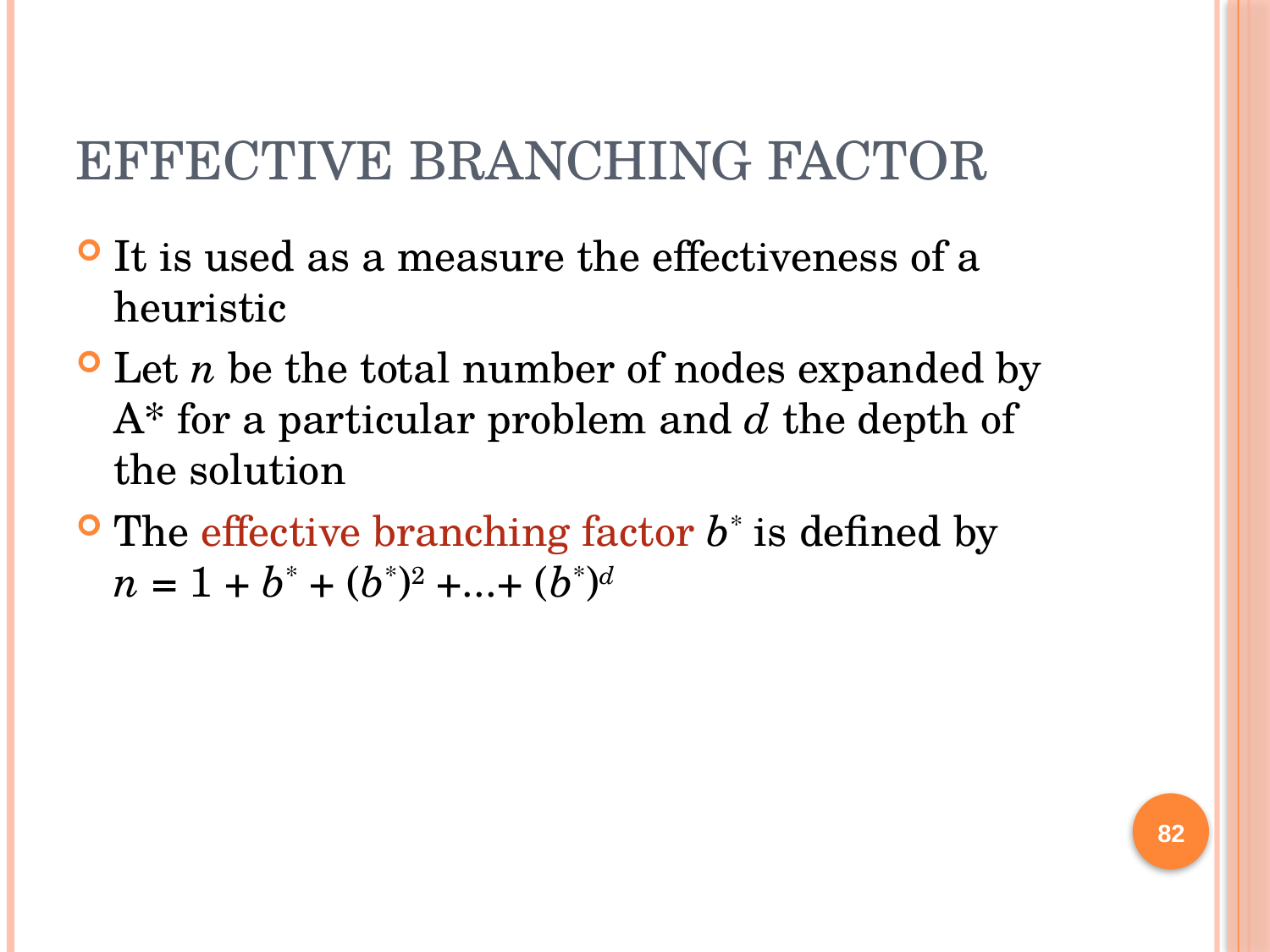

# Effective Branching Factor
It is used as a measure the effectiveness of a heuristic
Let n be the total number of nodes expanded by A* for a particular problem and d the depth of the solution
The effective branching factor b* is defined by
n = 1 + b* + (b*)2 +...+ (b*)d
82